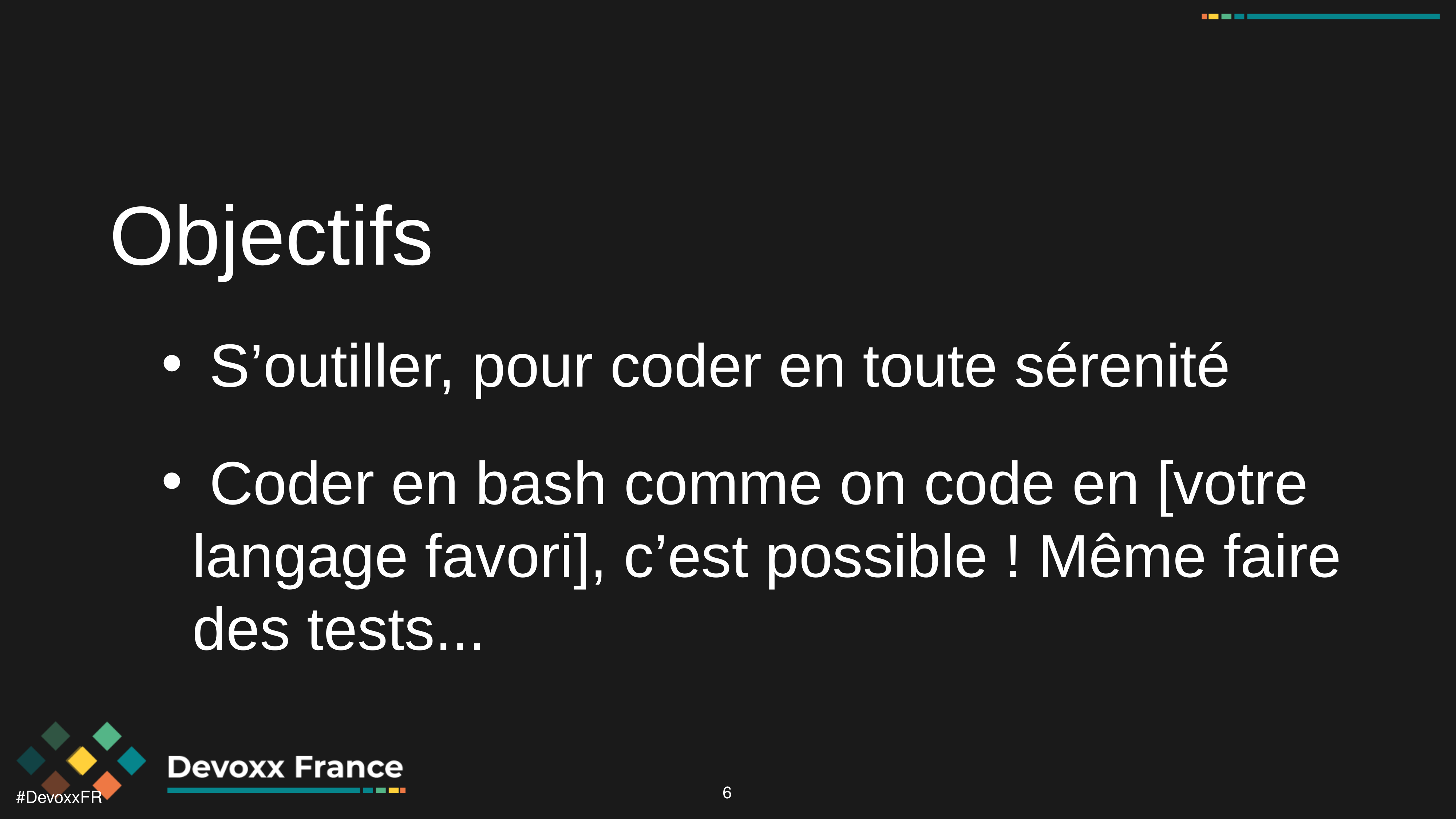

Objectifs
 S’outiller, pour coder en toute sérenité
 Coder en bash comme on code en [votre langage favori], c’est possible ! Même faire des tests...

6